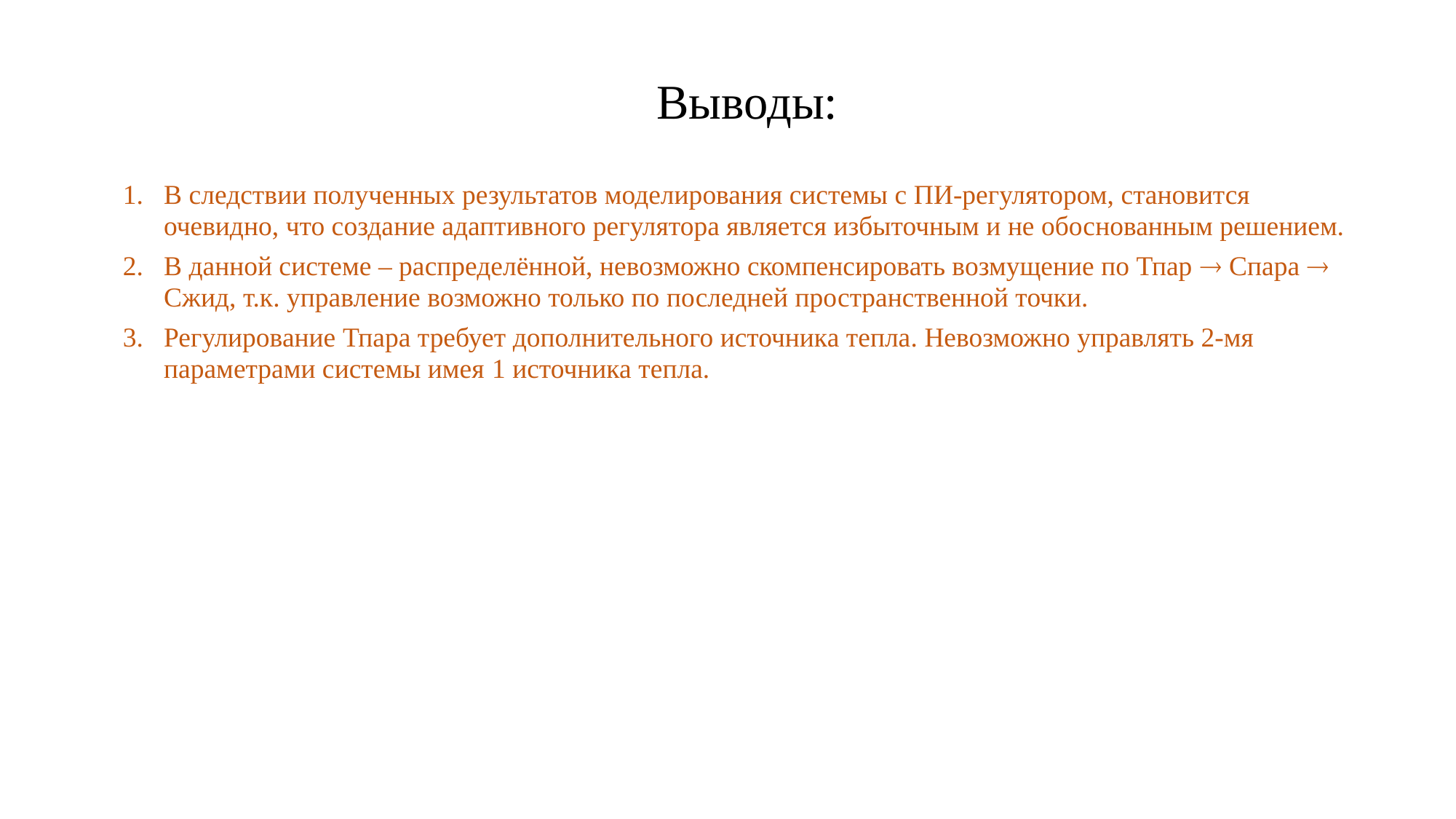

Выводы:
В следствии полученных результатов моделирования системы с ПИ-регулятором, становится очевидно, что создание адаптивного регулятора является избыточным и не обоснованным решением.
В данной системе – распределённой, невозможно скомпенсировать возмущение по Тпар → Спара → Сжид, т.к. управление возможно только по последней пространственной точки.
Регулирование Тпара требует дополнительного источника тепла. Невозможно управлять 2-мя параметрами системы имея 1 источника тепла.